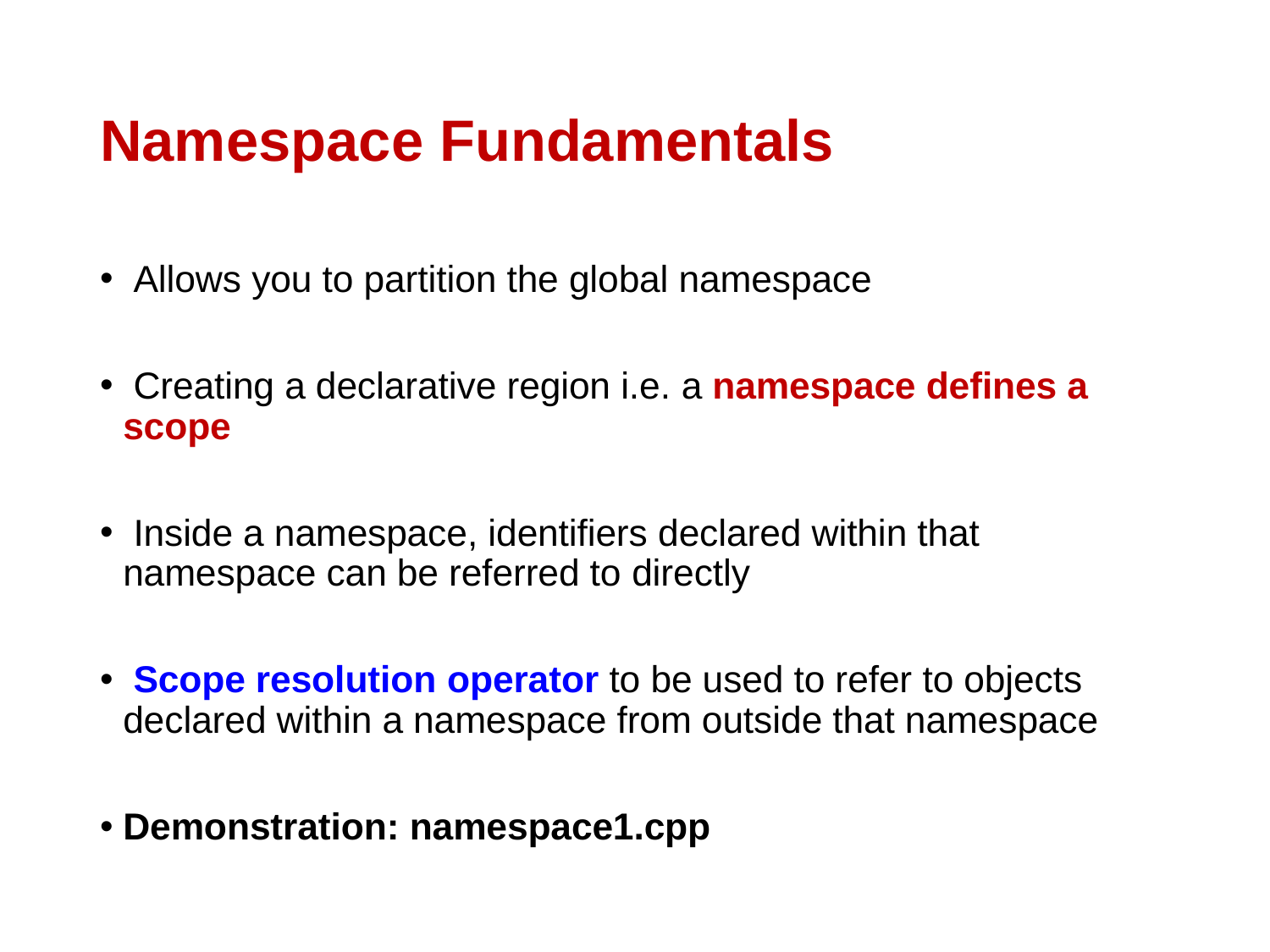

# Namespace Fundamentals
 Allows you to partition the global namespace

 Creating a declarative region i.e. a namespace defines a scope

 Inside a namespace, identifiers declared within that namespace can be referred to directly

 Scope resolution operator to be used to refer to objects declared within a namespace from outside that namespace

Demonstration: namespace1.cpp